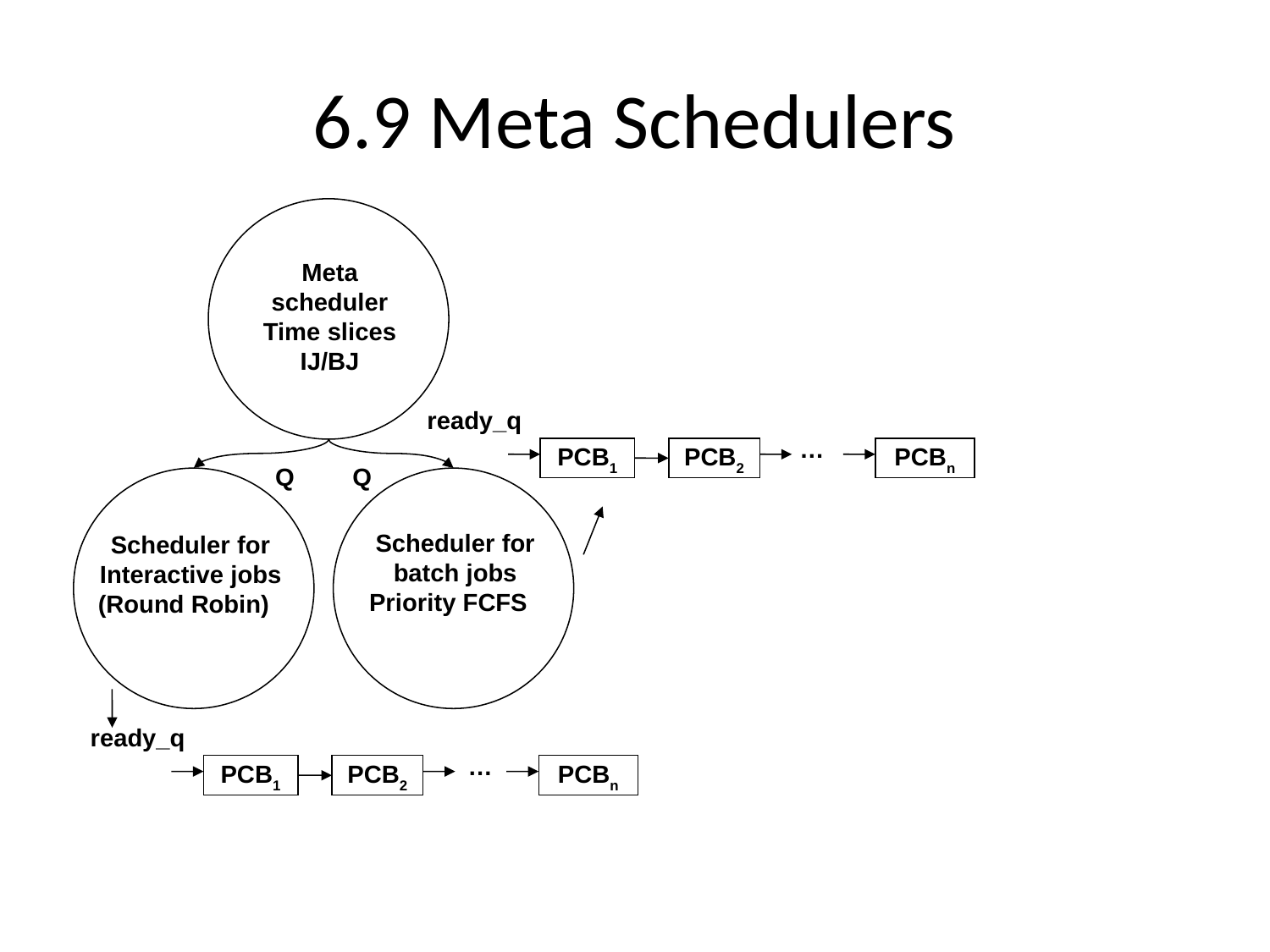

# 6.9 Meta Schedulers

Meta scheduler
Time slices
IJ/BJ

ready_q
…
PCB1
PCB2
PCBn

Q
Q

Scheduler for batch jobs
Priority FCFS
Scheduler for Interactive jobs
(Round Robin)

ready_q
…
PCB1
PCB2
PCBn